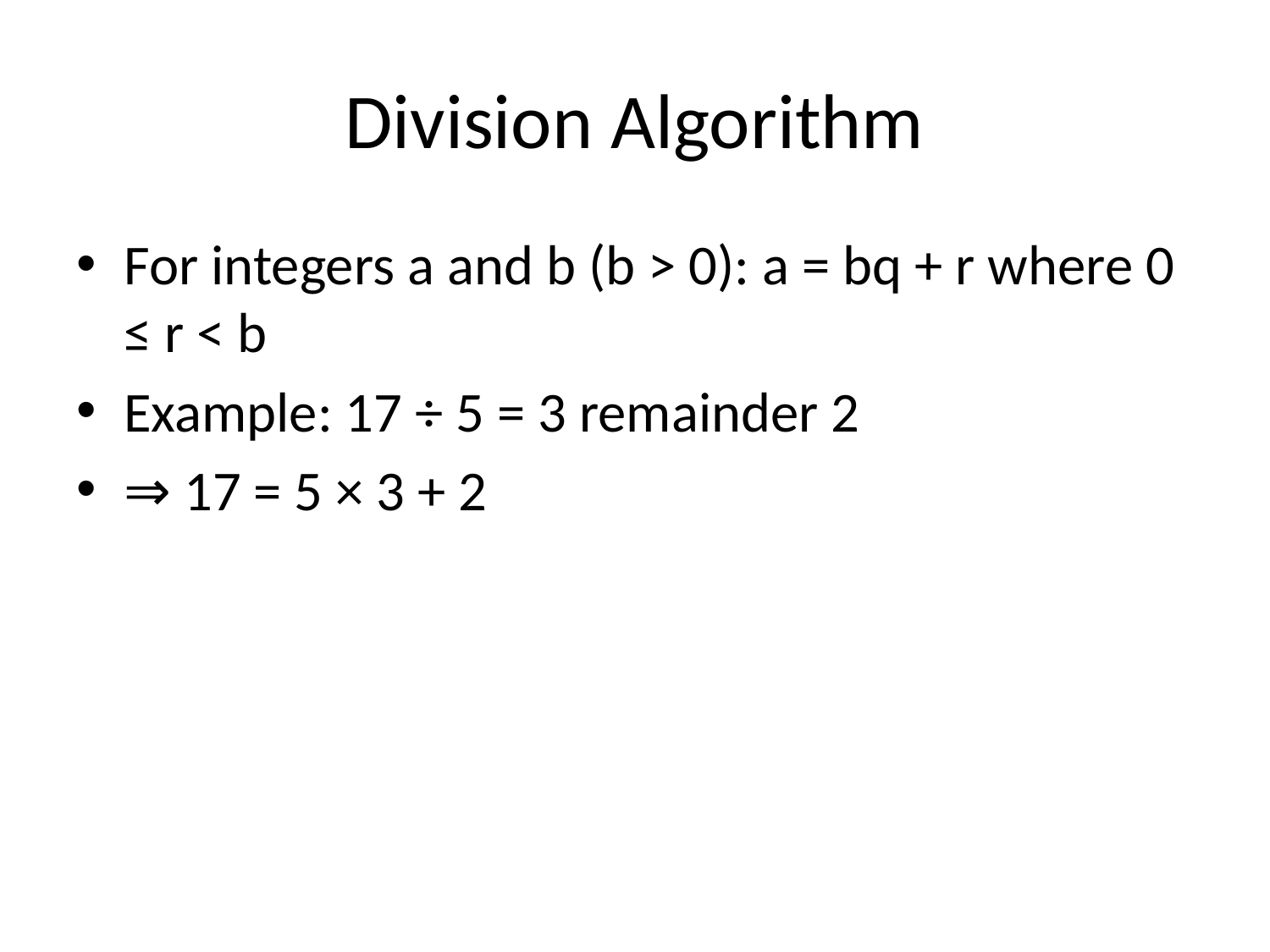

# Division Algorithm
For integers a and b (b > 0): a = bq + r where 0 ≤ r < b
Example: 17 ÷ 5 = 3 remainder 2
⇒ 17 = 5 × 3 + 2